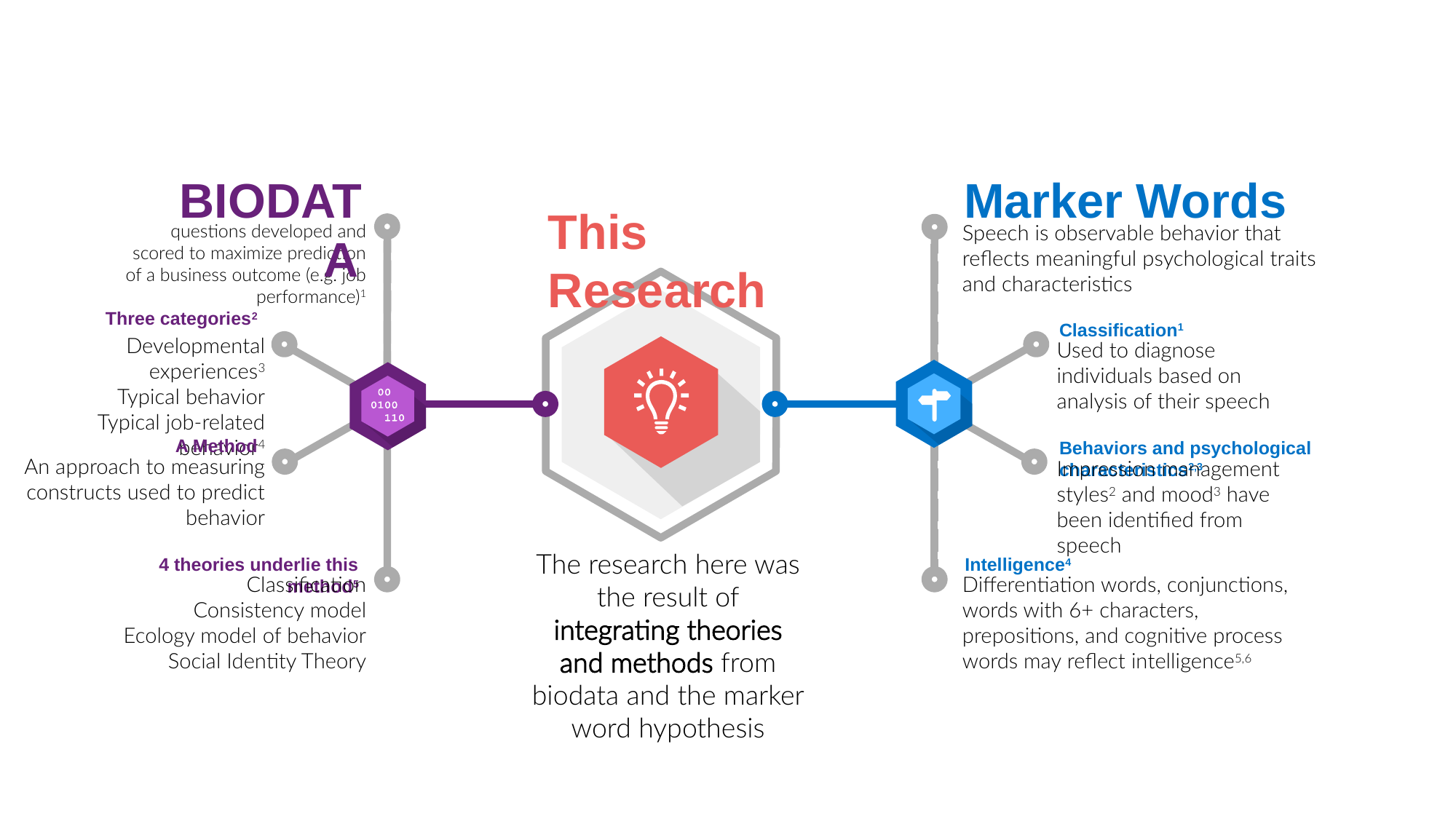

Marker Words
BIODATA
This Research
questions developed and scored to maximize prediction of a business outcome (e.g. job performance)1
Speech is observable behavior that reflects meaningful psychological traits and characteristics

Three categories2
Classification1
Developmental experiences3
Typical behavior
Typical job-related behavior4
Used to diagnose individuals based on analysis of their speech

A Method
Behaviors and psychological characteristics2,3
An approach to measuring constructs used to predict behavior
Impression management styles2 and mood3 have been identified from speech

The research here was the result of integrating theories and methods from biodata and the marker word hypothesis
4 theories underlie this method5
Intelligence4
Classification
Consistency model
Ecology model of behavior
Social Identity Theory

Differentiation words, conjunctions, words with 6+ characters, prepositions, and cognitive process words may reflect intelligence5,6